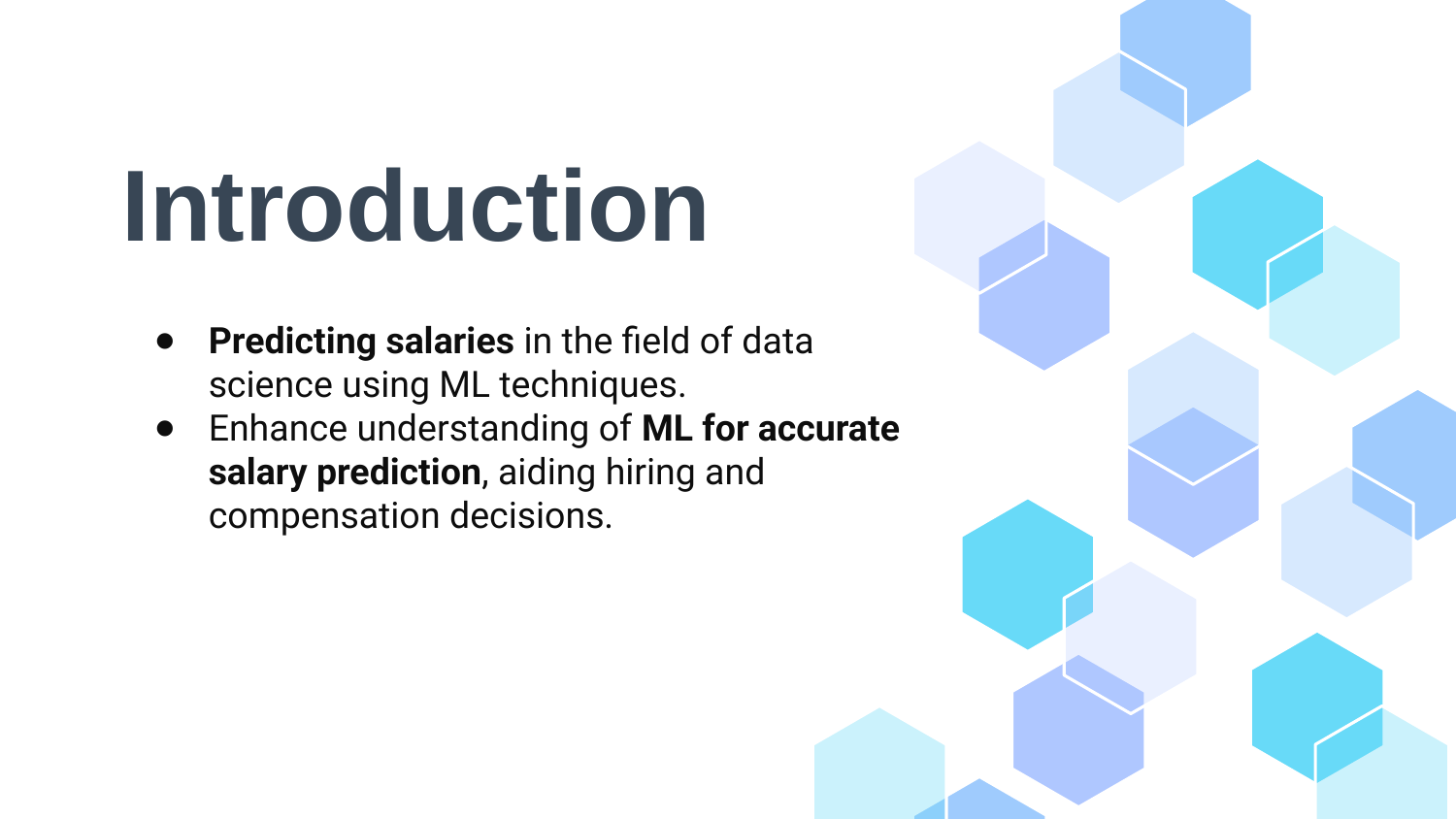

# Introduction
Predicting salaries in the field of data science using ML techniques.
Enhance understanding of ML for accurate salary prediction, aiding hiring and compensation decisions.